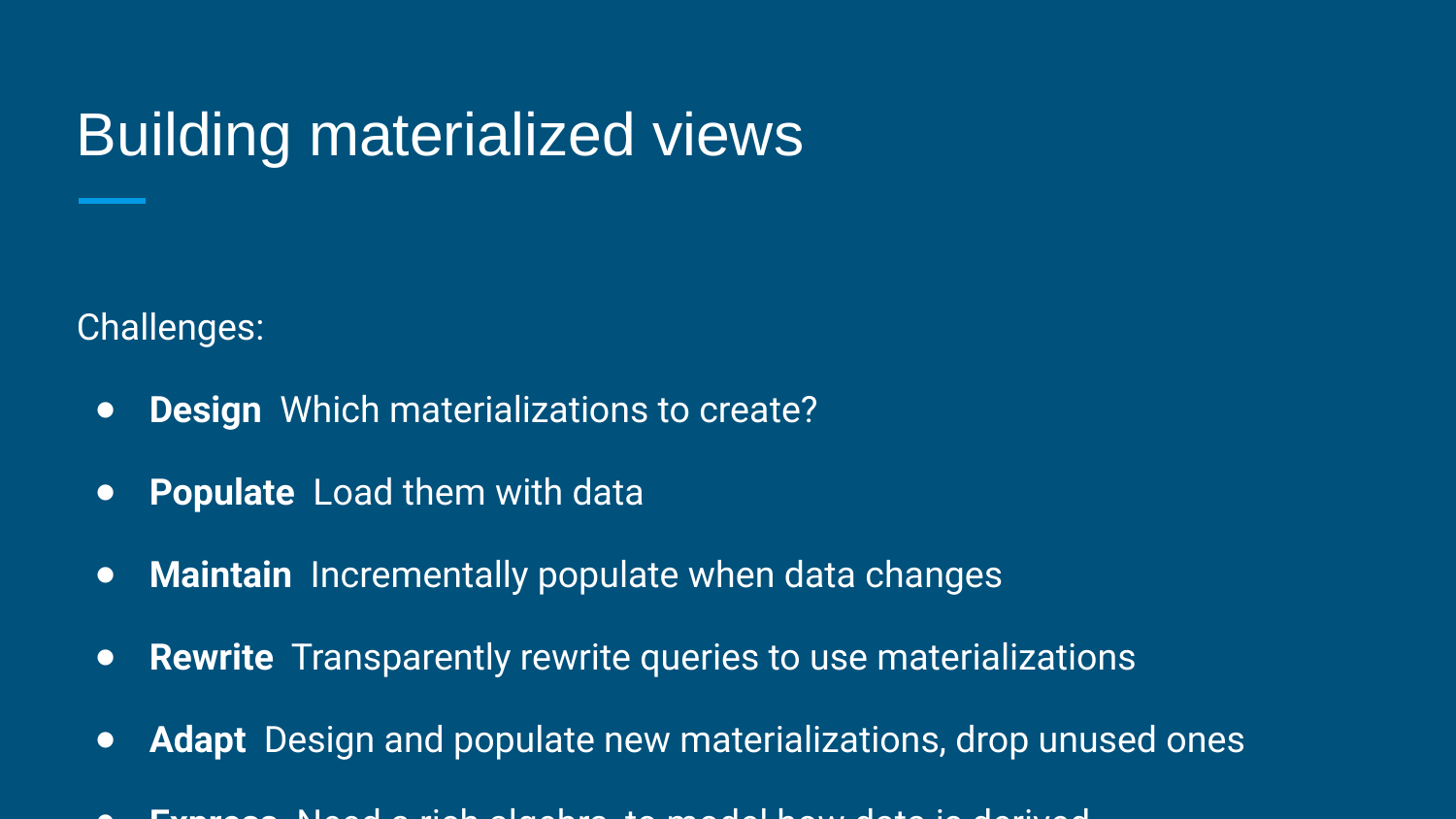

# Building materialized views
Challenges:
Design  Which materializations to create?
Populate  Load them with data
Maintain  Incrementally populate when data changes
Rewrite  Transparently rewrite queries to use materializations
Adapt  Design and populate new materializations, drop unused ones
Express  Need a rich algebra, to model how data is derived
Initial focus: summary tables (materialized views over star schemas)